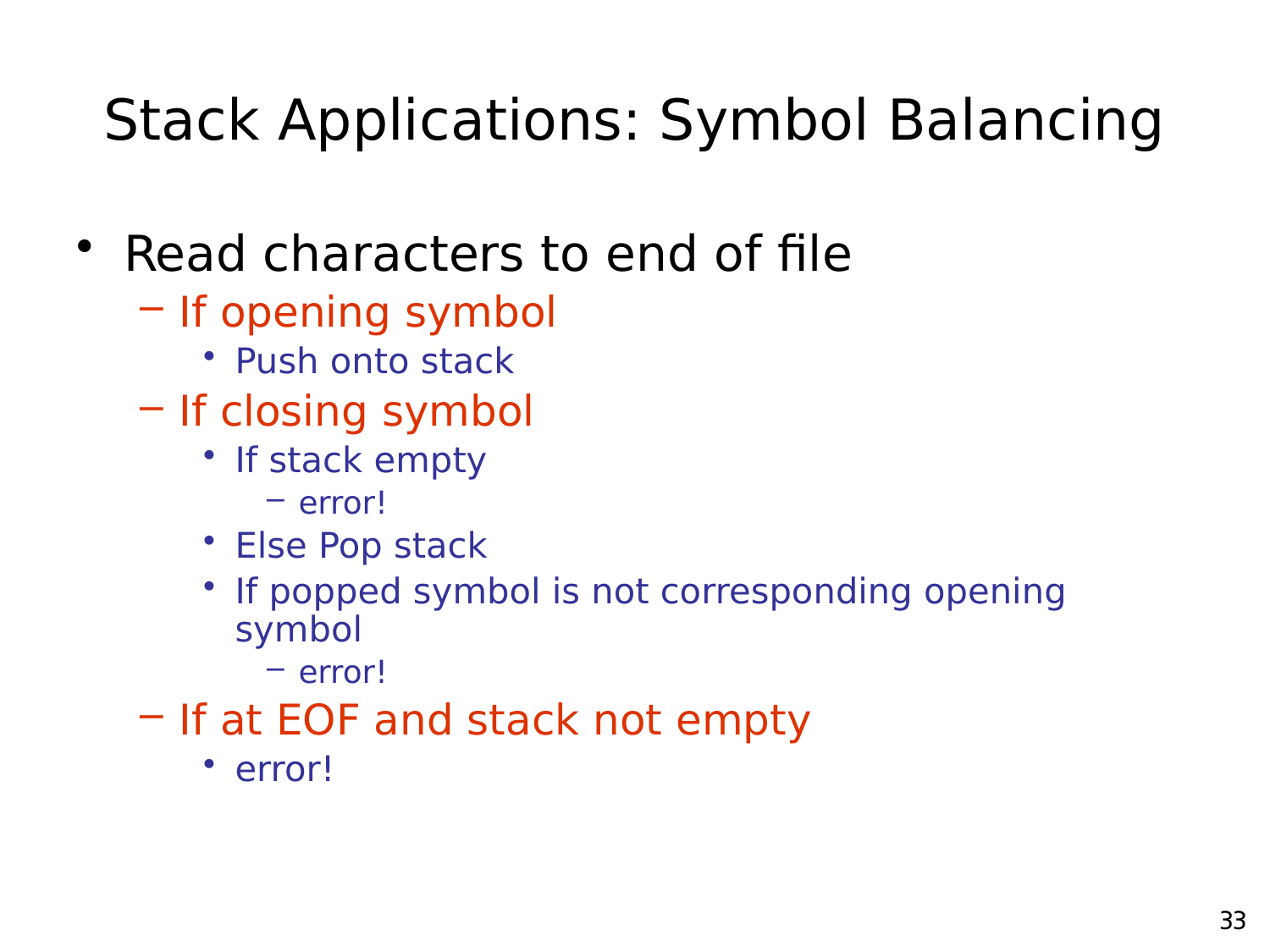

# Stack Applications: Symbol Balancing
Read characters to end of file
If opening symbol
Push onto stack
If closing symbol
If stack empty
error!
Else Pop stack
If popped symbol is not corresponding opening symbol
error!
If at EOF and stack not empty
error!